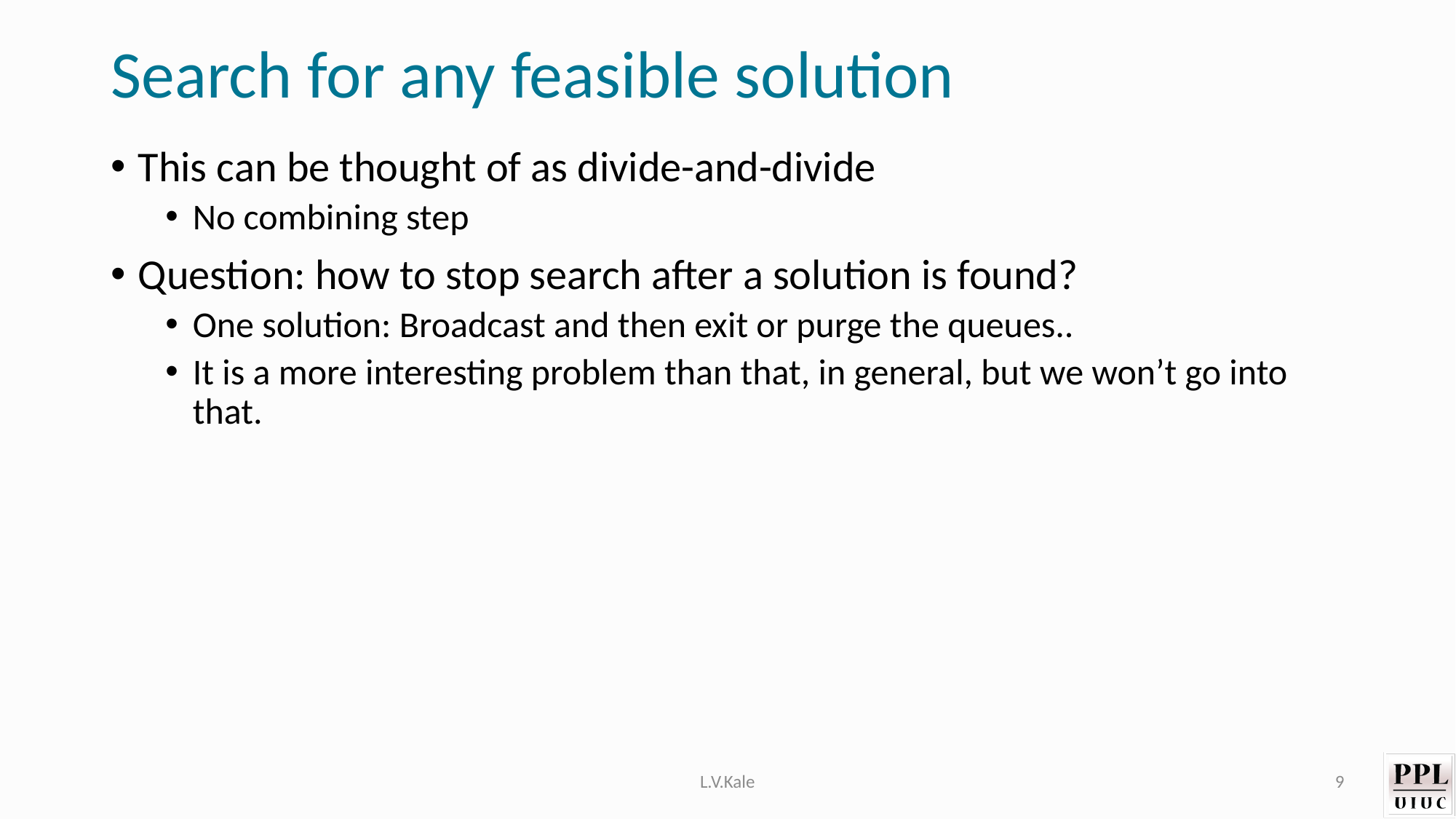

# Search for any feasible solution
This can be thought of as divide-and-divide
No combining step
Question: how to stop search after a solution is found?
One solution: Broadcast and then exit or purge the queues..
It is a more interesting problem than that, in general, but we won’t go into that.
L.V.Kale
9